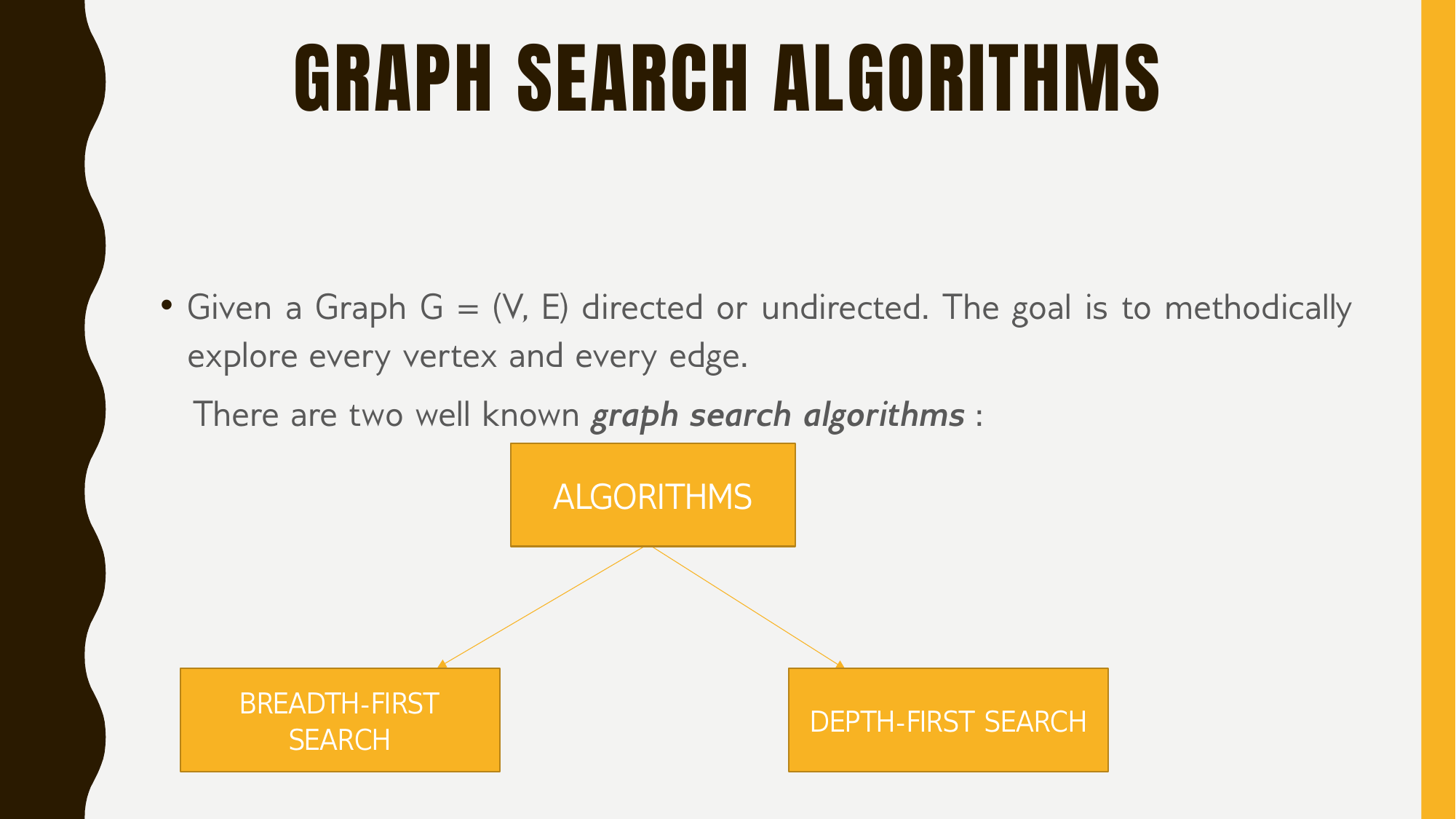

# GRAPH SEARCH ALGORITHMS
Given a Graph G = (V, E) directed or undirected. The goal is to methodically explore every vertex and every edge.
   There are two well known graph search algorithms :
ALGORITHMS
BREADTH-FIRST SEARCH
DEPTH-FIRST SEARCH